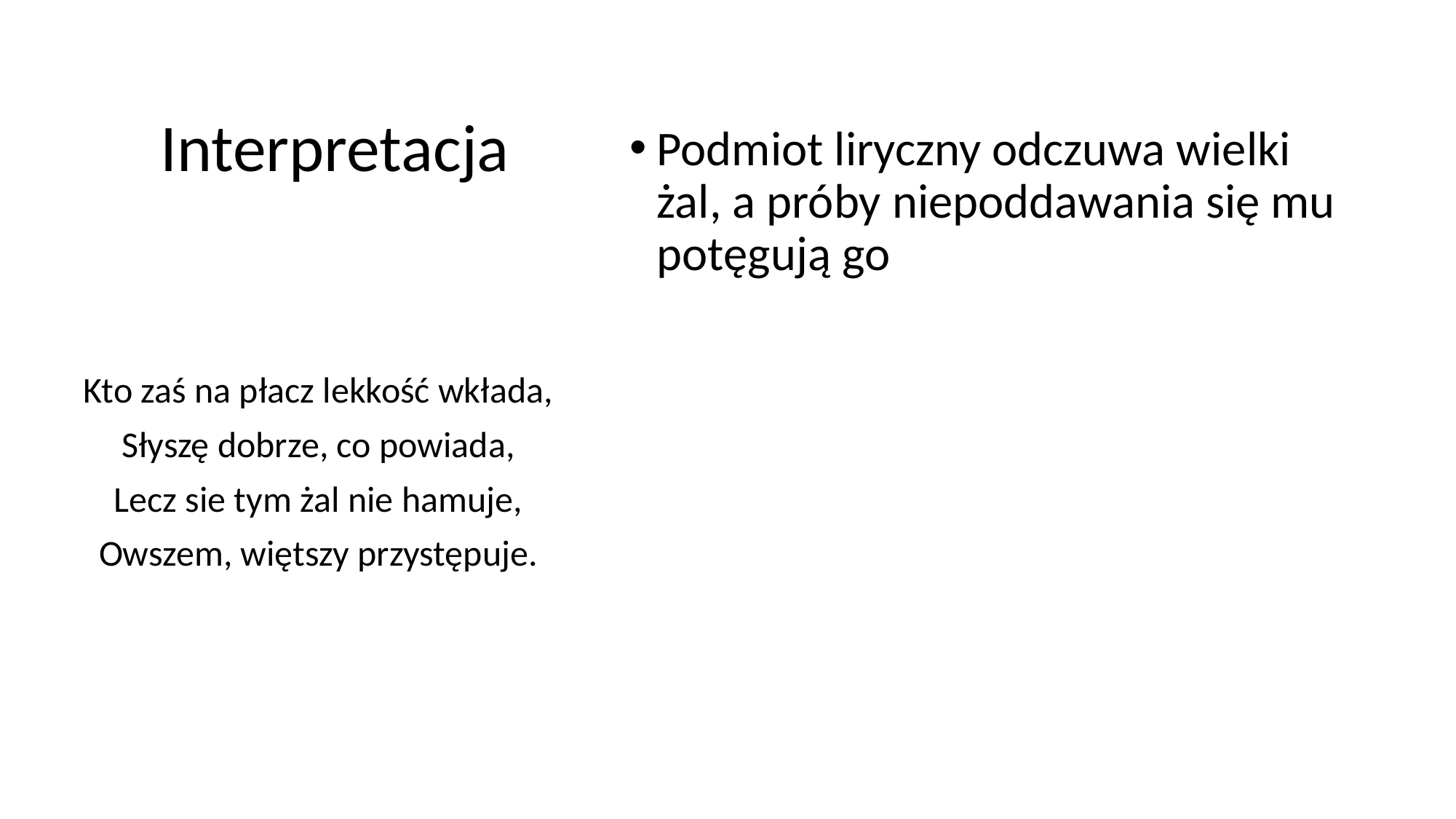

# Interpretacja
Podmiot liryczny odczuwa wielki żal, a próby niepoddawania się mu potęgują go
Kto zaś na płacz lekkość wkłada,
Słyszę dobrze, co powiada,
Lecz sie tym żal nie hamuje,
Owszem, więtszy przystępuje.